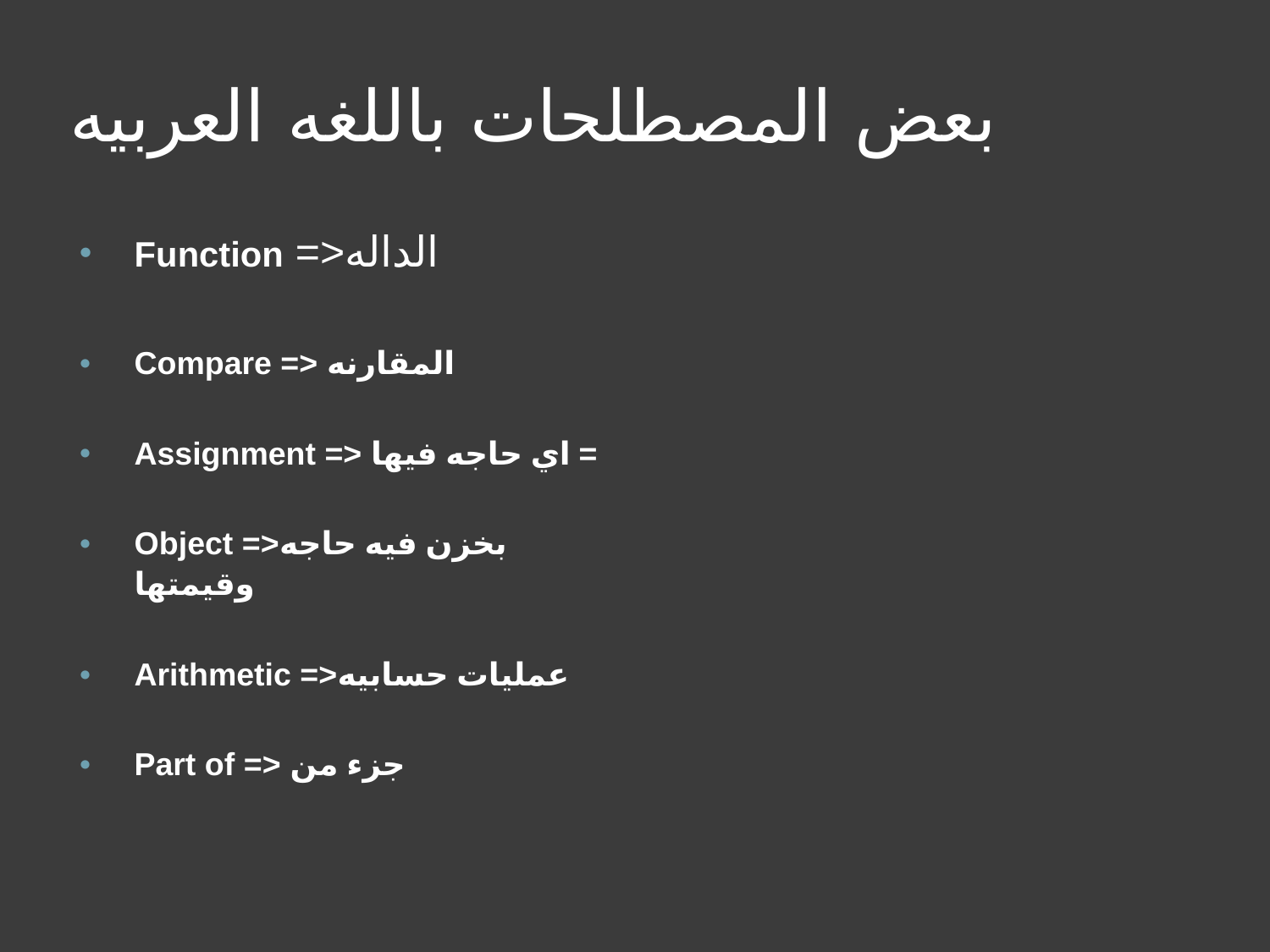

# بعض المصطلحات باللغه العربيه

Function =>الداله

Compare => المقارنه

Assignment => اي حاجه فيها =

Object =>بخزن فيه حاجه وقيمتها

Arithmetic =>عمليات حسابيه

Part of => جزء من